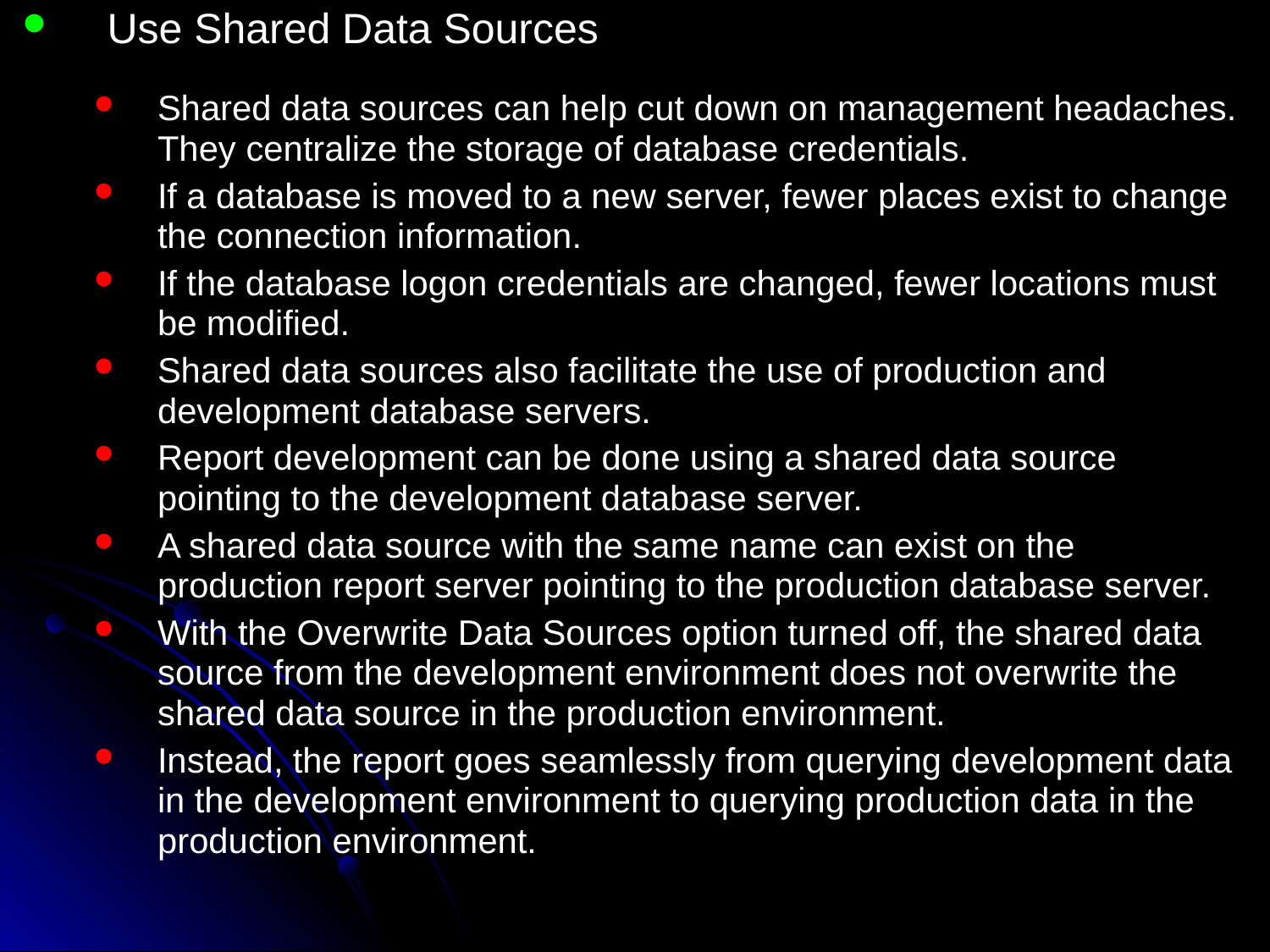

Use Shared Data Sources

Shared data sources can help cut down on management headaches. They centralize the storage of database credentials.
If a database is moved to a new server, fewer places exist to change the connection information.
If the database logon credentials are changed, fewer locations must be modified.
Shared data sources also facilitate the use of production and development database servers.
Report development can be done using a shared data source pointing to the development database server.
A shared data source with the same name can exist on the production report server pointing to the production database server.
With the Overwrite Data Sources option turned off, the shared data source from the development environment does not overwrite the shared data source in the production environment.
Instead, the report goes seamlessly from querying development data in the development environment to querying production data in the production environment.